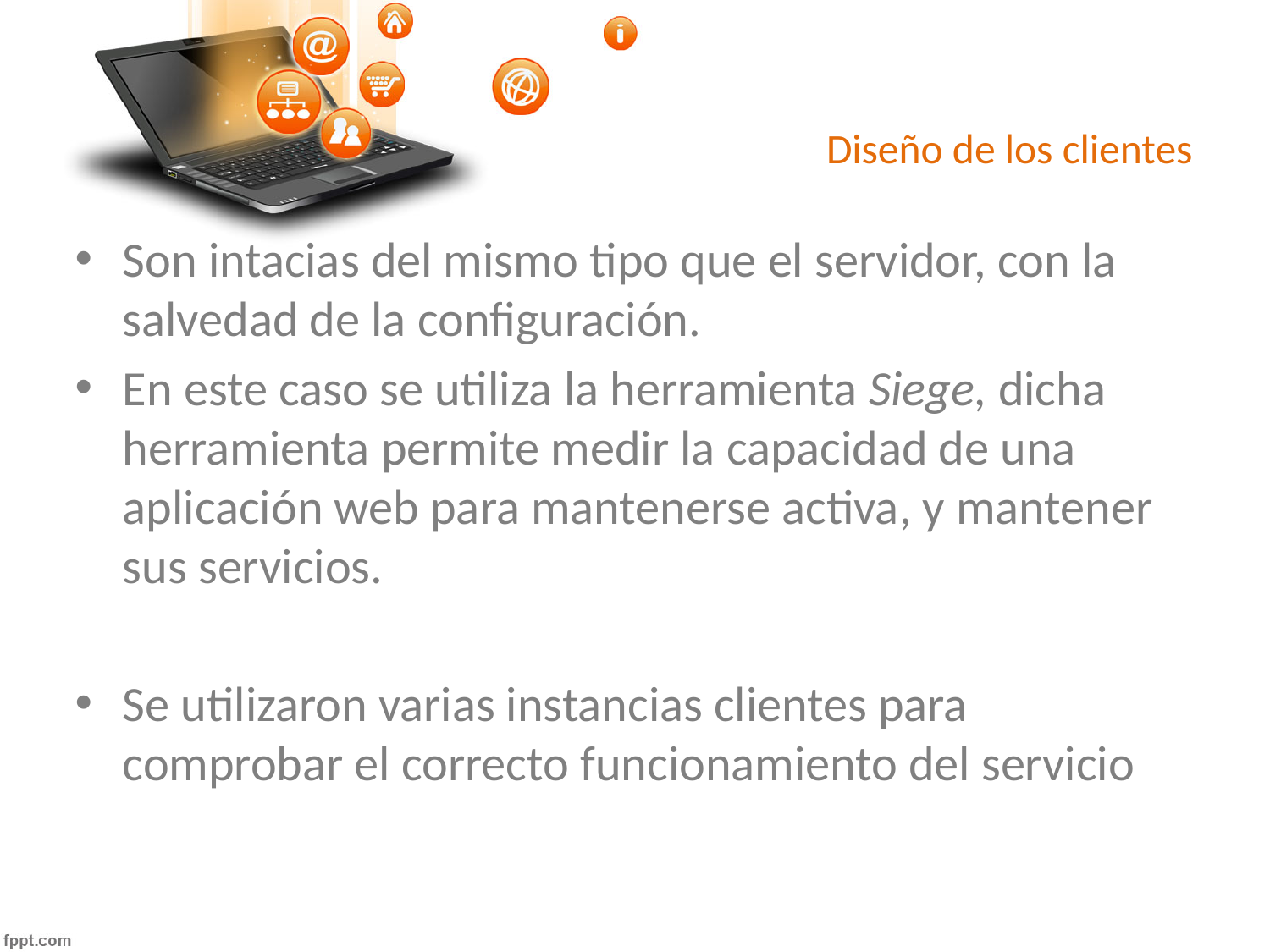

# Diseño de los clientes
Son intacias del mismo tipo que el servidor, con la salvedad de la configuración.
En este caso se utiliza la herramienta Siege, dicha herramienta permite medir la capacidad de una aplicación web para mantenerse activa, y mantener sus servicios.

Se utilizaron varias instancias clientes para comprobar el correcto funcionamiento del servicio